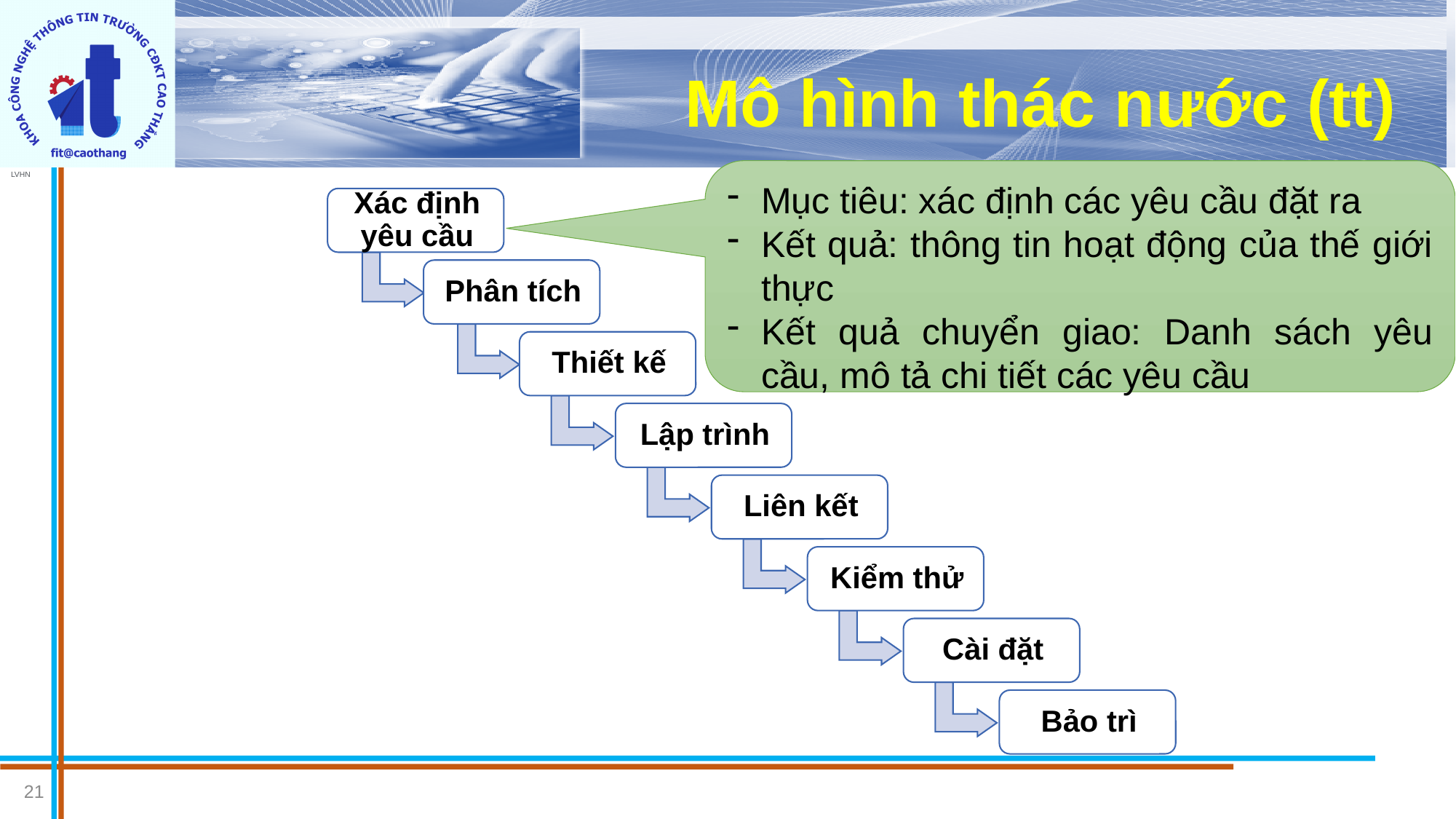

# Mô hình thác nước (tt)
Mục tiêu: xác định các yêu cầu đặt ra
Kết quả: thông tin hoạt động của thế giới thực
Kết quả chuyển giao: Danh sách yêu cầu, mô tả chi tiết các yêu cầu

Xác định yêu cầu
Phân tích
Thiết kế
Lập trình
Liên kết
Kiểm thử
Cài đặt
Bảo trì
21